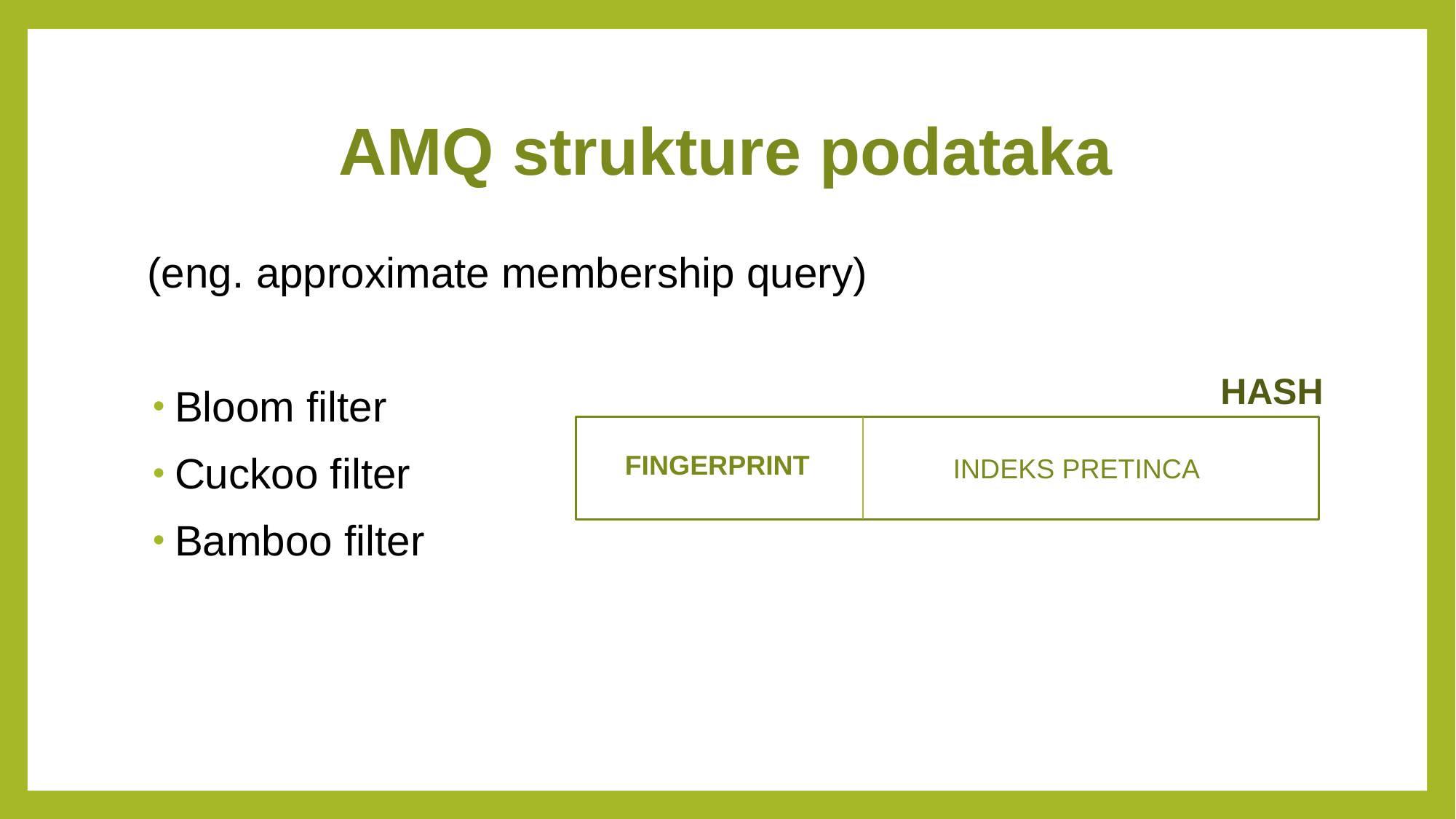

# AMQ strukture podataka
(eng. approximate membership query)

Bloom filter
Cuckoo filter
Bamboo filter
HASH

FINGERPRINT
INDEKS PRETINCA